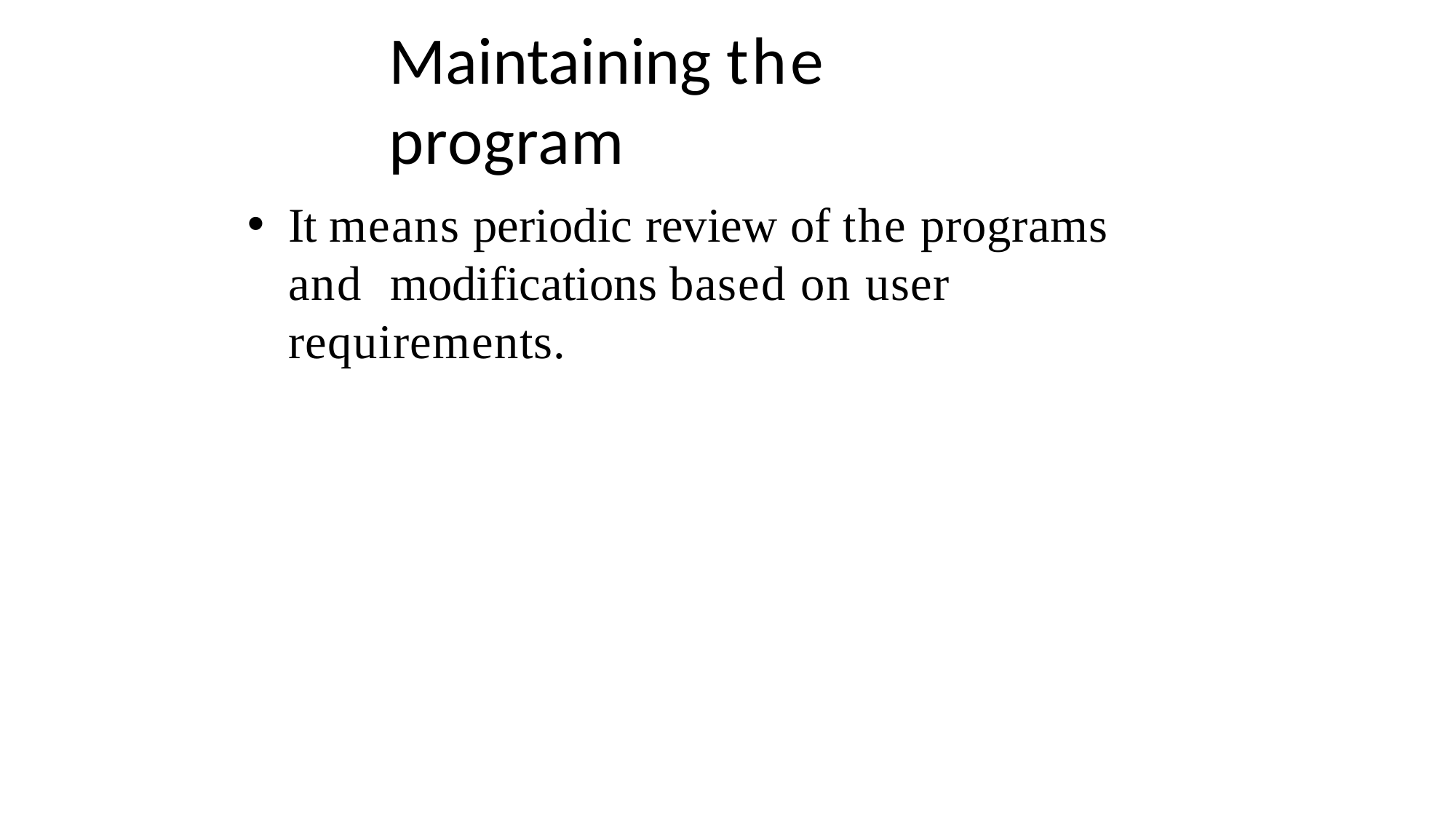

# Maintaining the program
It means periodic review of the programs and  modifications based on user requirements.